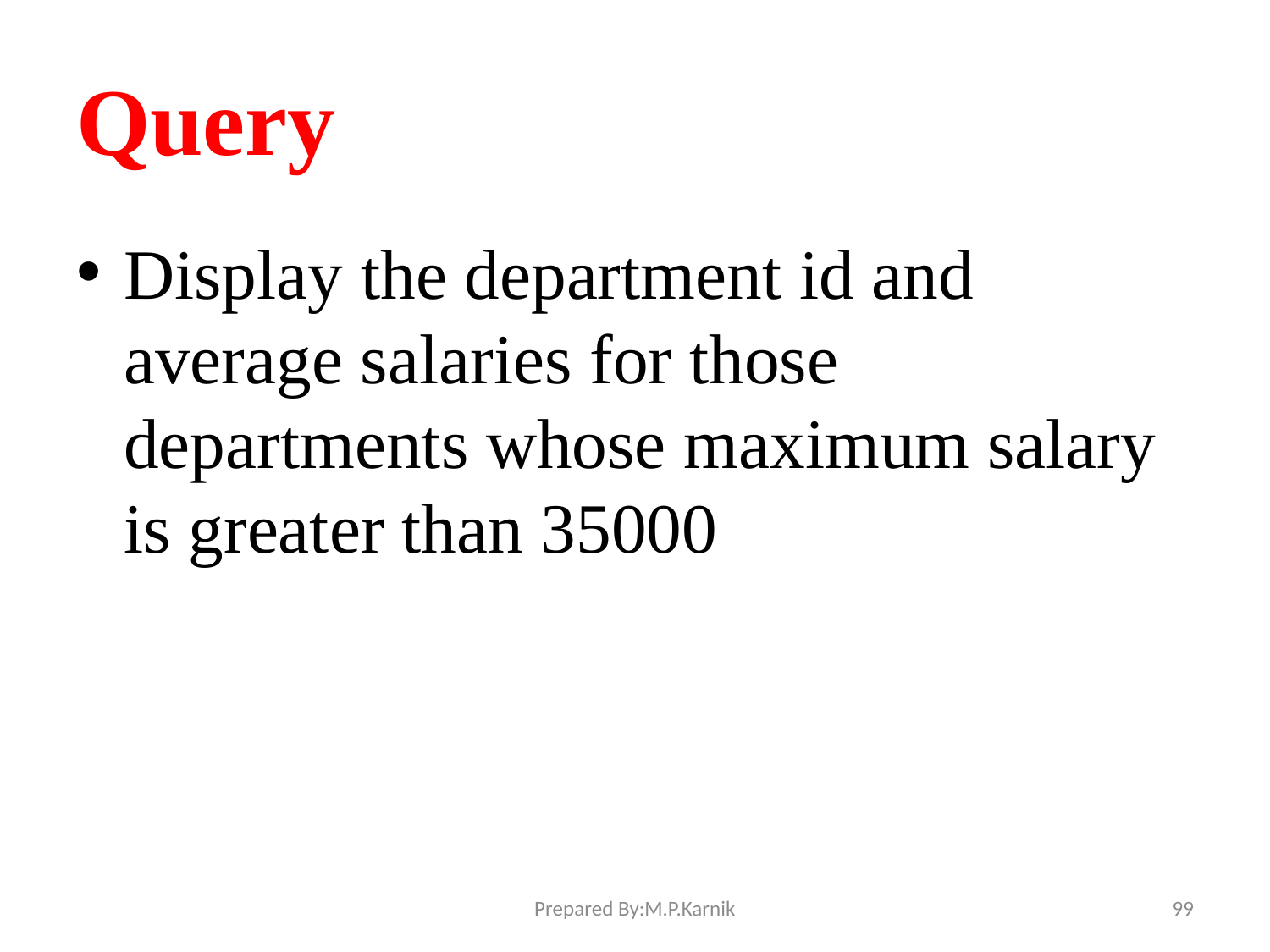

# Query
Display the department id and average salaries for those departments whose maximum salary is greater than 35000

Prepared By:M.P.Karnik
99